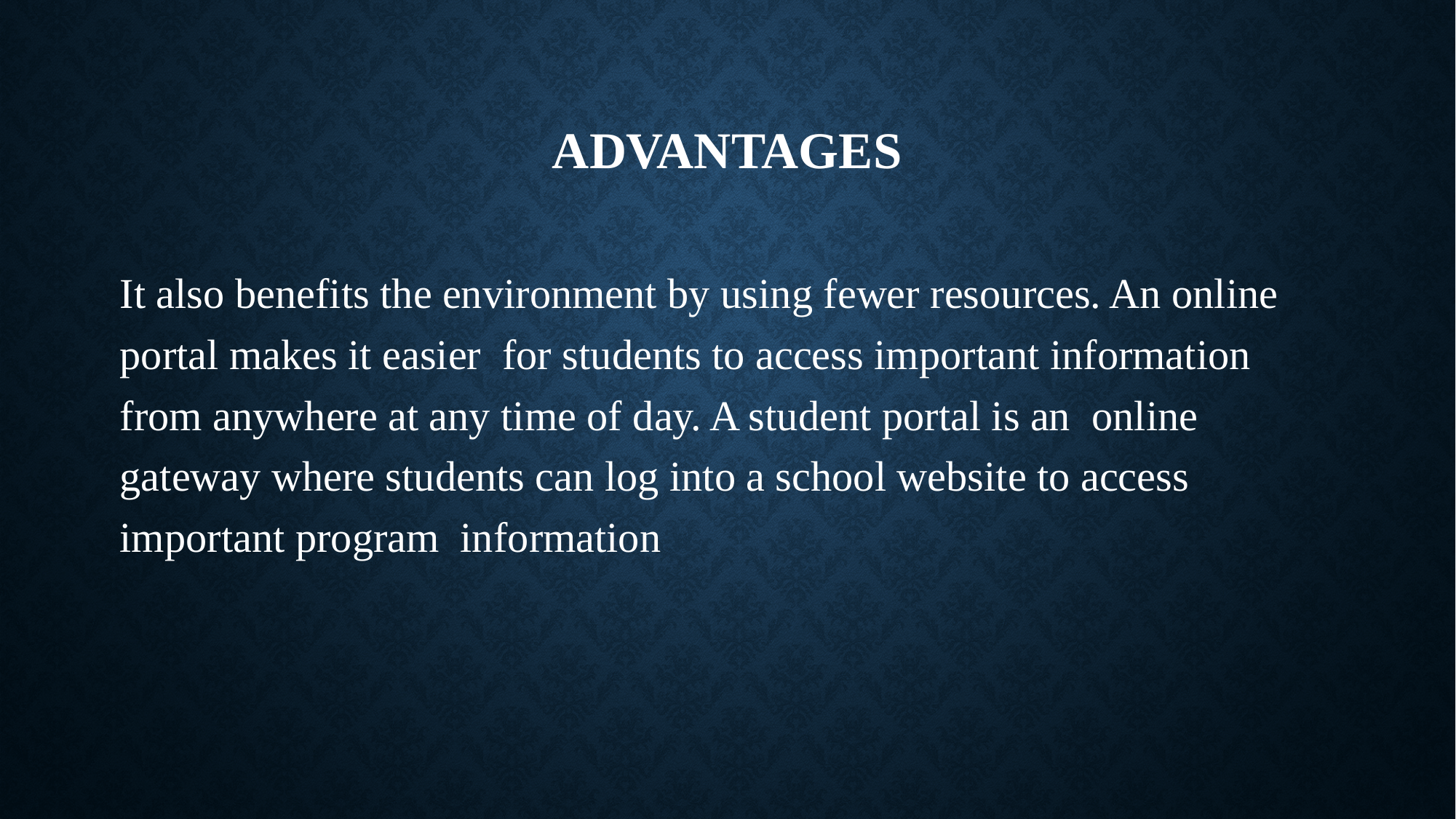

# ADVANTAGES
It also benefits the environment by using fewer resources. An online portal makes it easier  for students to access important information from anywhere at any time of day. A student portal is an  online gateway where students can log into a school website to access important program  information